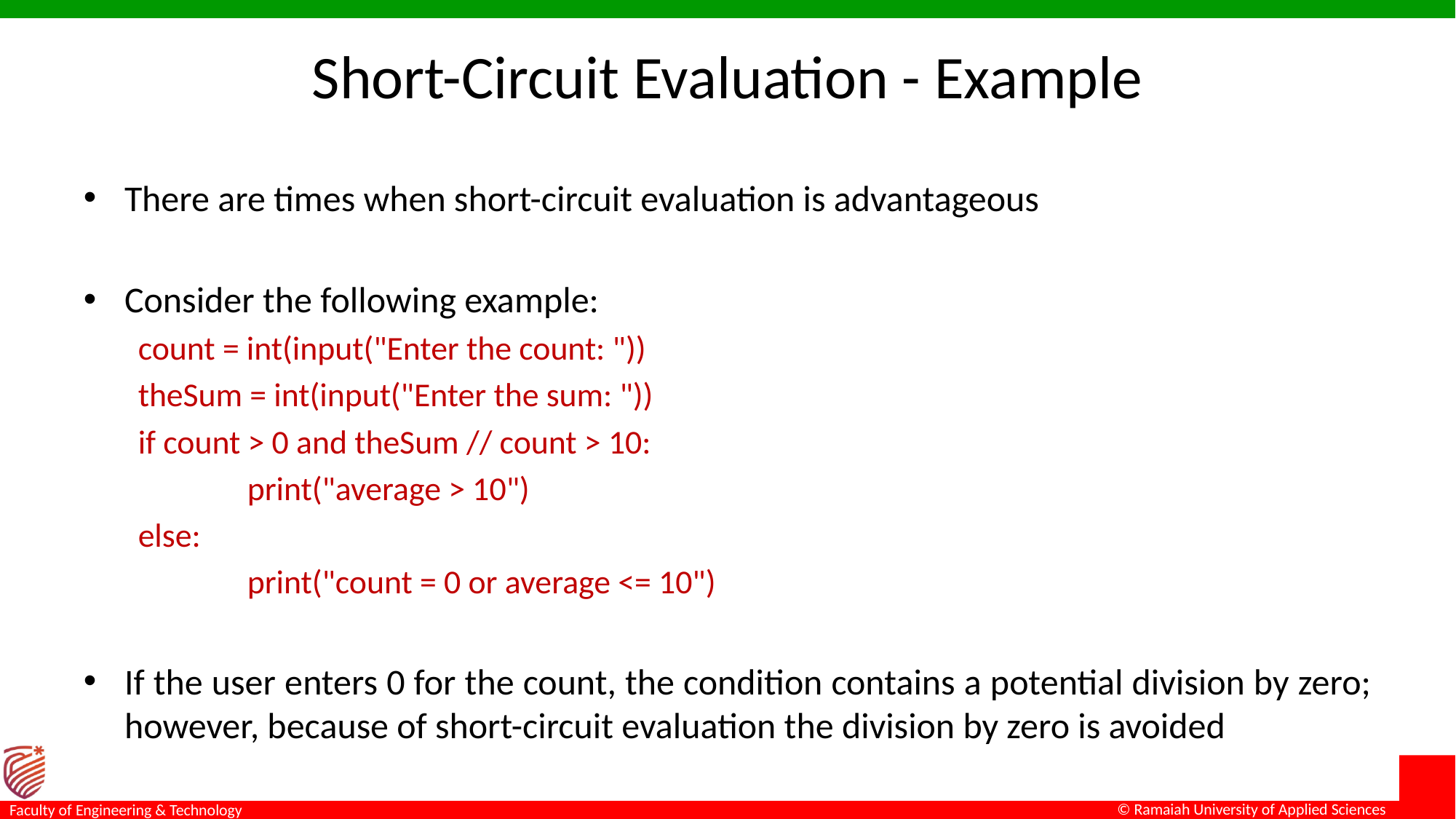

# Short-Circuit Evaluation - Example
There are times when short-circuit evaluation is advantageous

Consider the following example:
count = int(input("Enter the count: "))
theSum = int(input("Enter the sum: "))
if count > 0 and theSum // count > 10:
	print("average > 10")
else:
	print("count = 0 or average <= 10")

If the user enters 0 for the count, the condition contains a potential division by zero; however, because of short-circuit evaluation the division by zero is avoided